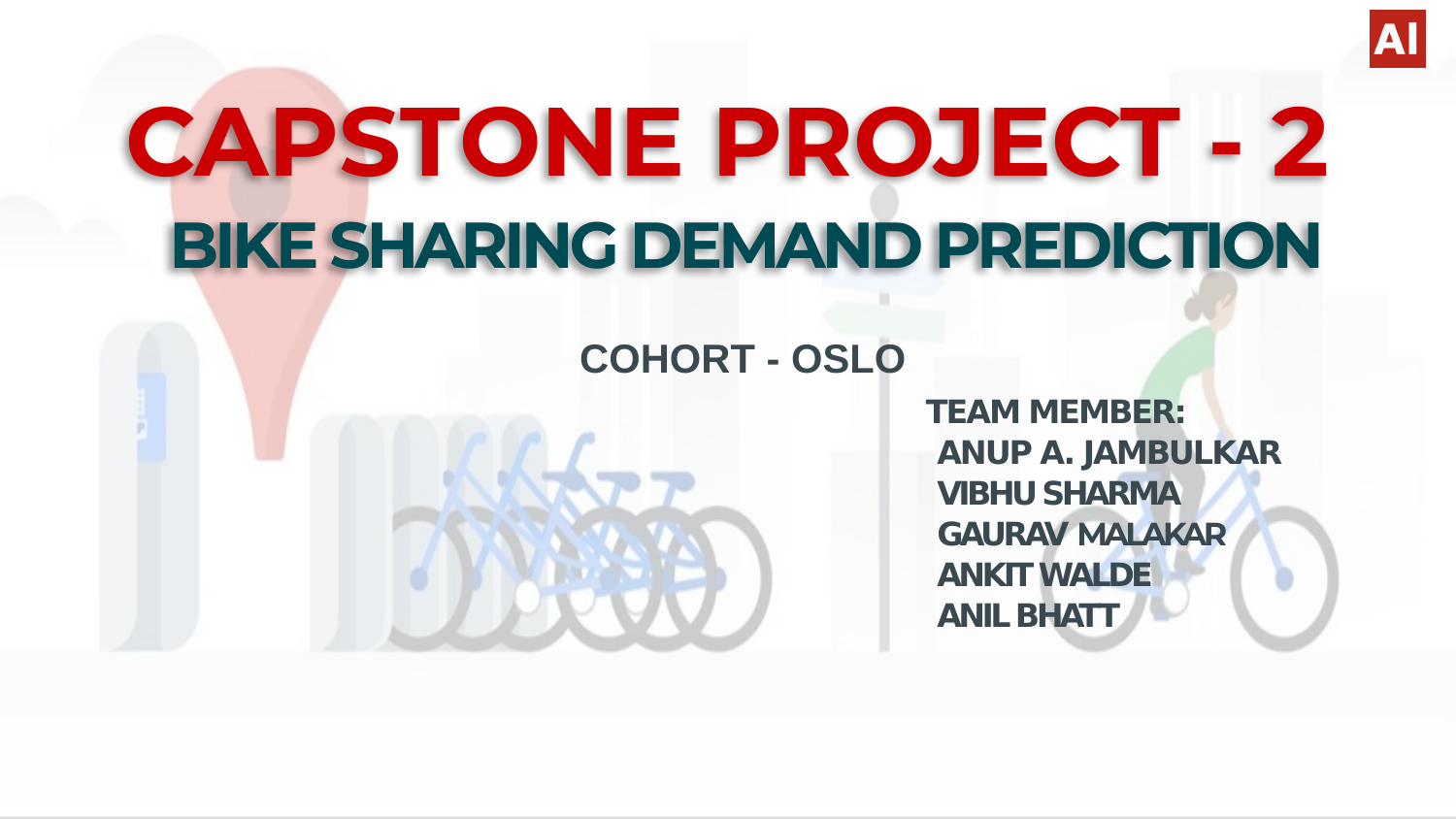

# CAPSTONE PROJECT - 2 BIKE SHARING DEMAND PREDICTION
COHORT - OSLO
TEAM MEMBER:
 ANUP A. JAMBULKAR
 VIBHU SHARMA
 GAURAV MALAKAR
 ANKIT WALDE
 ANIL BHATT